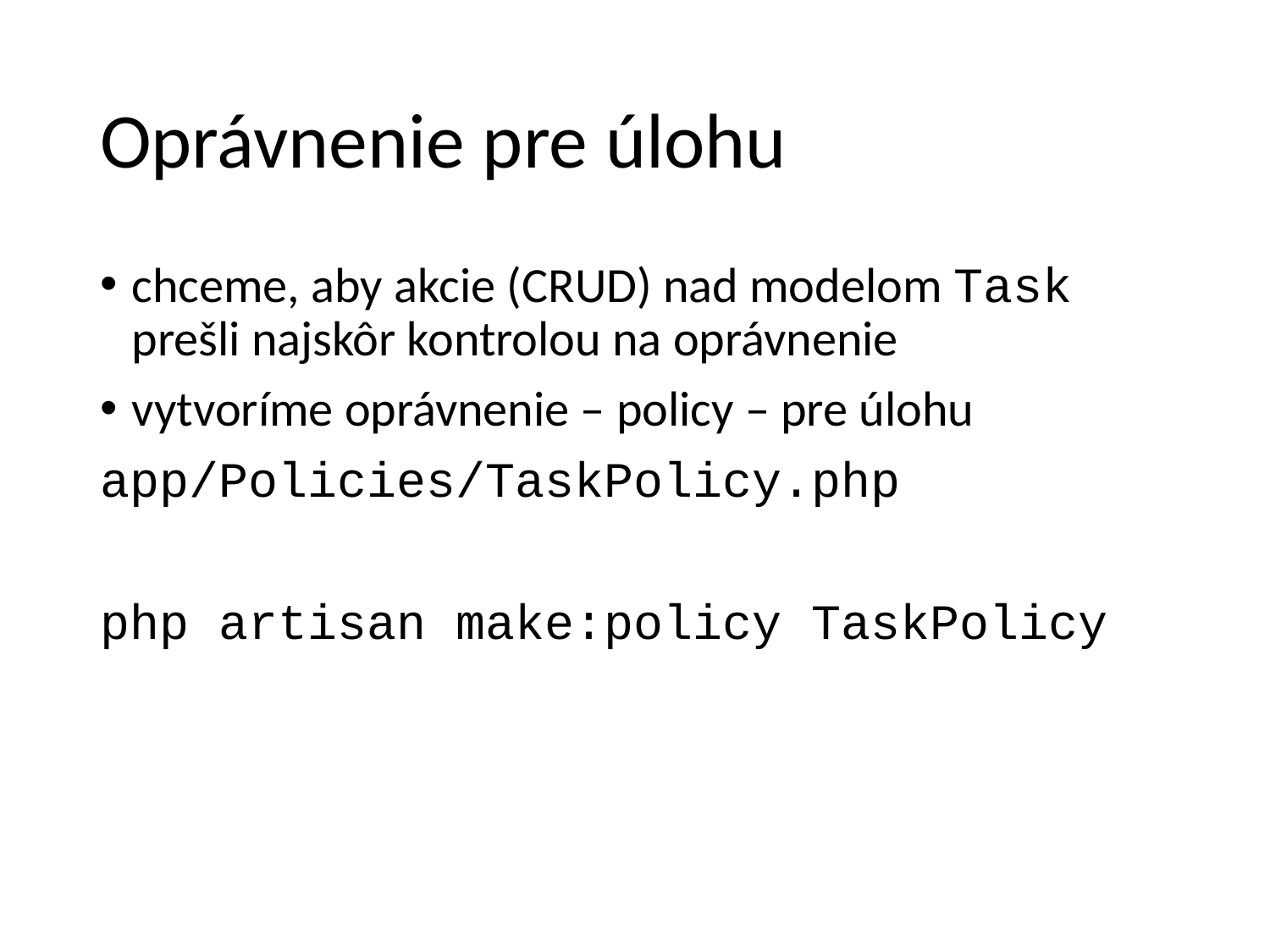

# Oprávnenie pre úlohu
chceme, aby akcie (CRUD) nad modelom Task prešli najskôr kontrolou na oprávnenie
vytvoríme oprávnenie – policy – pre úlohu
app/Policies/TaskPolicy.php

php artisan make:policy TaskPolicy